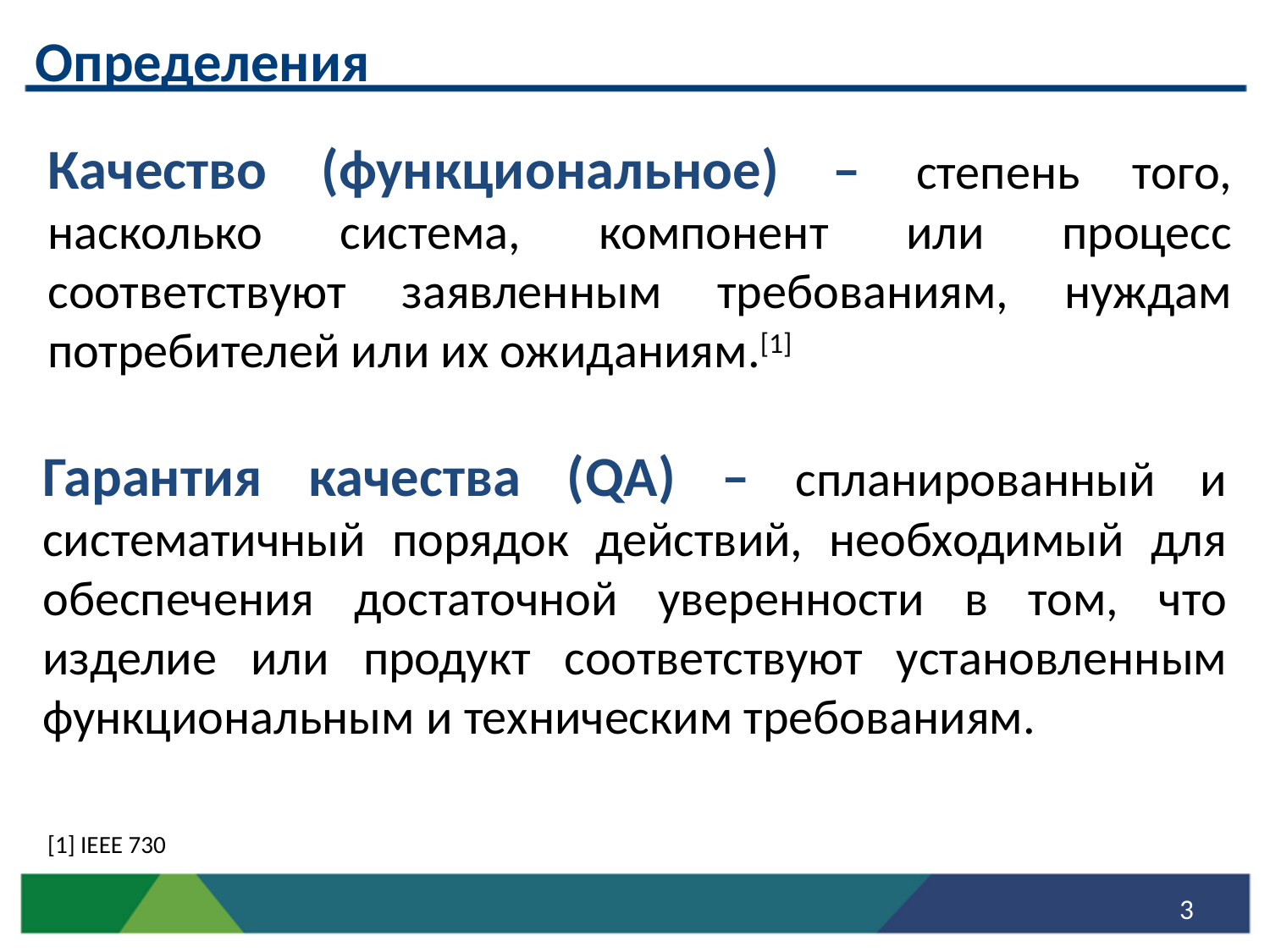

Определения
Качество (функциональное) – степень того, насколько система, компонент или процесс соответствуют заявленным требованиям, нуждам потребителей или их ожиданиям.[1]
Гарантия качества (QA) – спланированный и систематичный порядок действий, необходимый для обеспечения достаточной уверенности в том, что изделие или продукт соответствуют установленным функциональным и техническим требованиям.

[1] IEEE 730
3